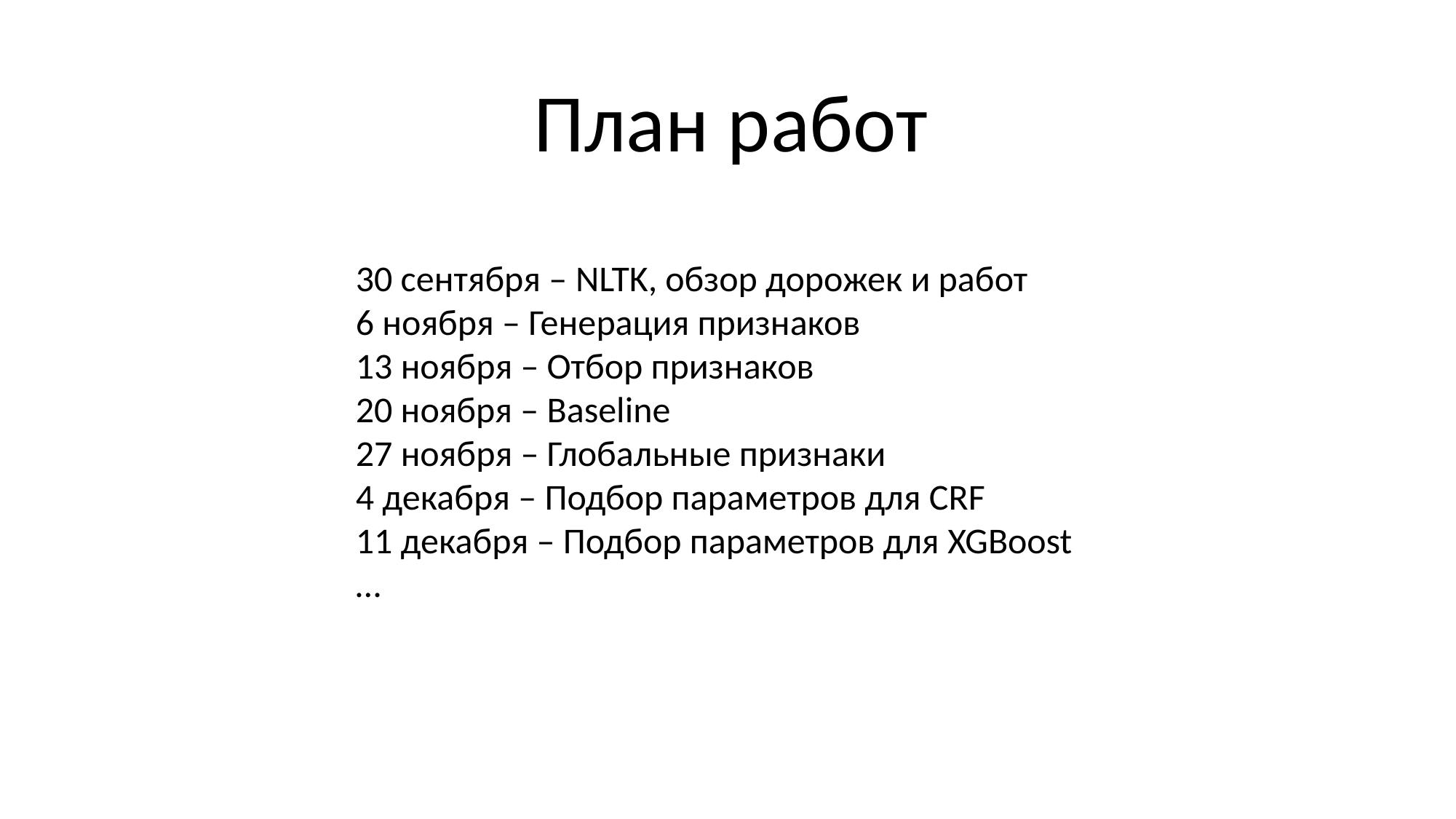

План работ
30 сентября – NLTK, обзор дорожек и работ
6 ноября – Генерация признаков
13 ноября – Отбор признаков
20 ноября – Baseline
27 ноября – Глобальные признаки
4 декабря – Подбор параметров для CRF
11 декабря – Подбор параметров для XGBoost
…